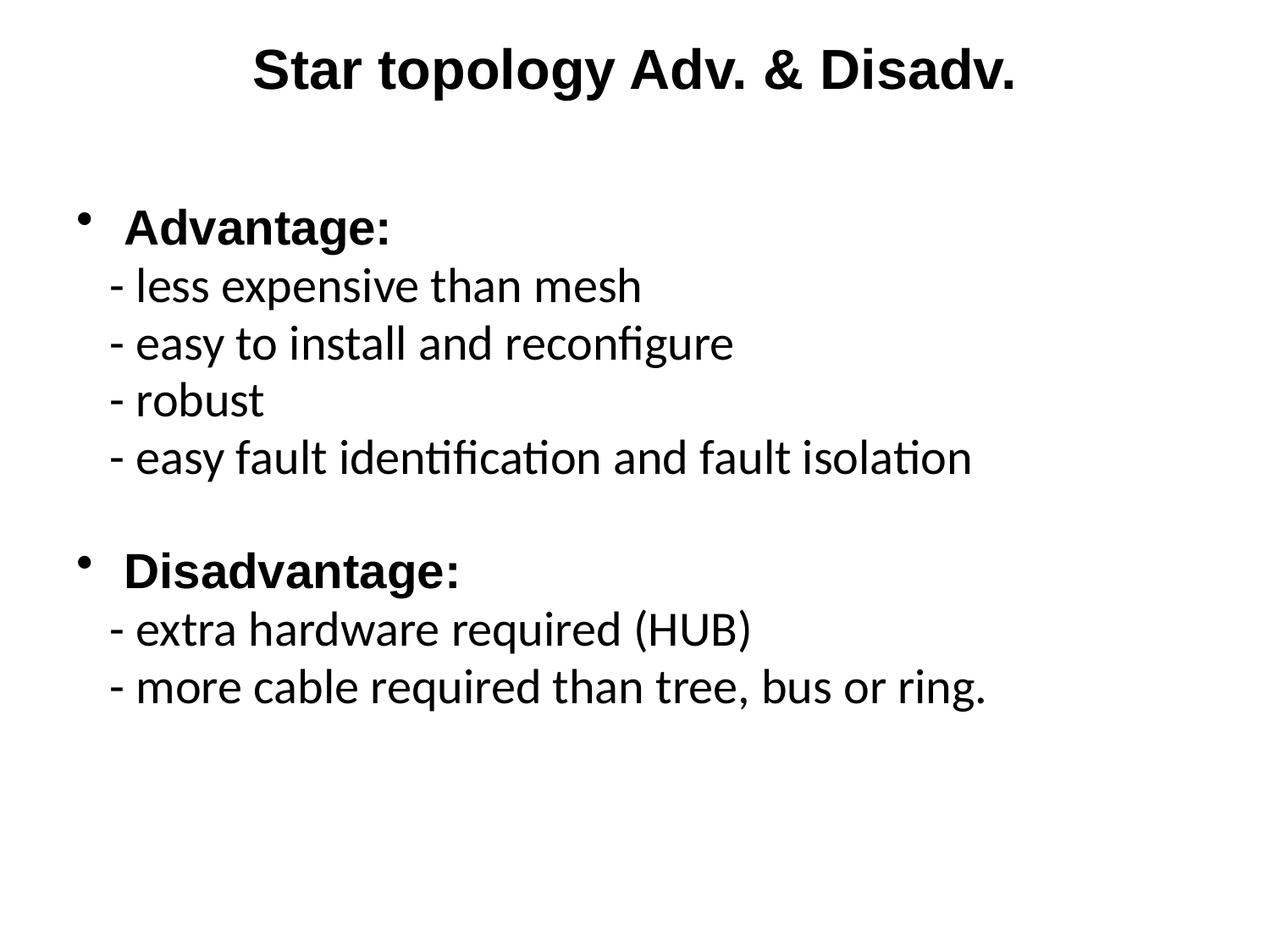

# Star topology Adv. & Disadv.
Advantage:
   - less expensive than mesh
   - easy to install and reconfigure
   - robust
   - easy fault identification and fault isolation

Disadvantage:
   - extra hardware required (HUB)
   - more cable required than tree, bus or ring.